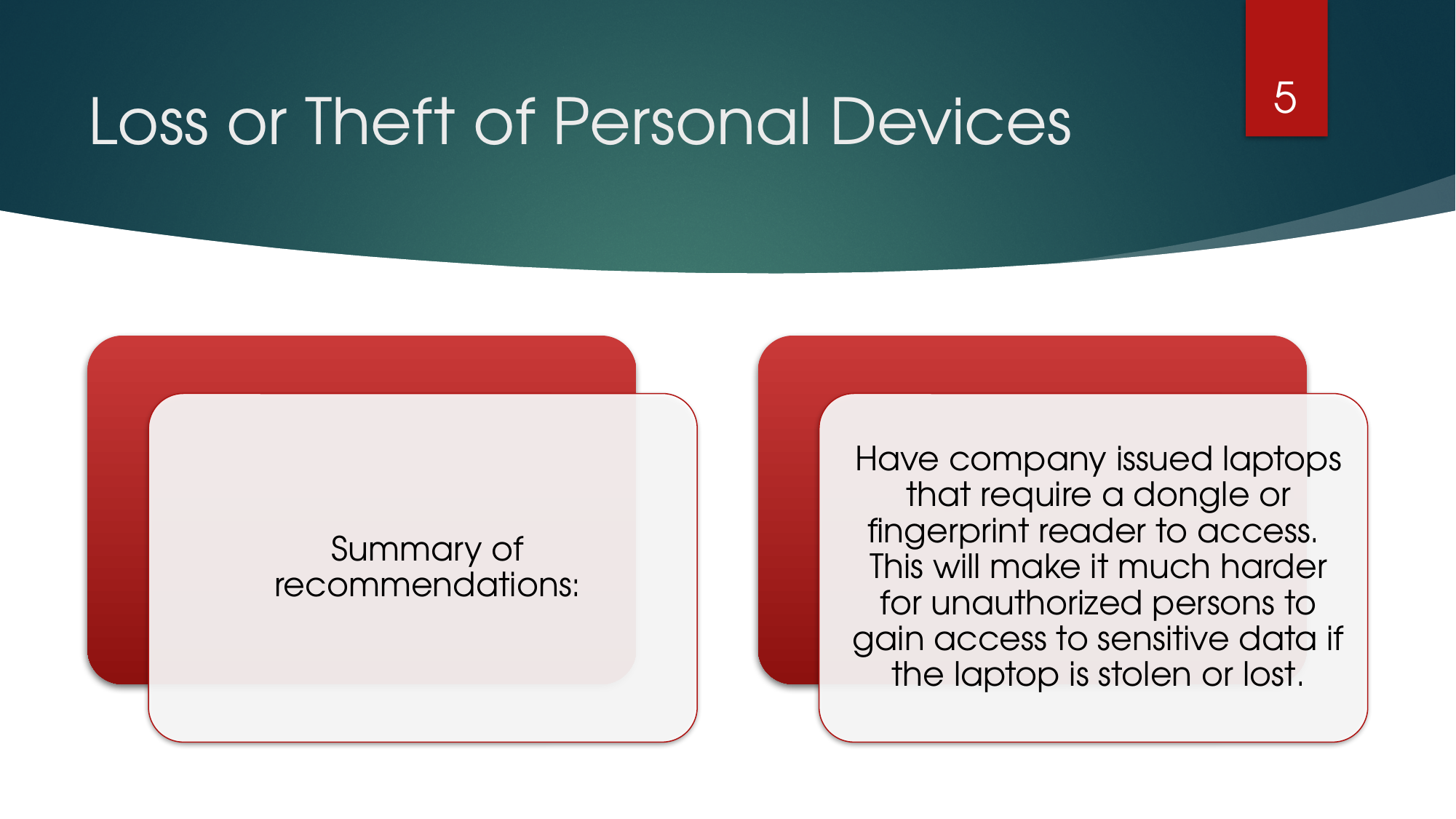

5
# Loss or Theft of Personal Devices

Summary of recommendations:
Have company issued laptops that require a dongle or fingerprint reader to access.  This will make it much harder for unauthorized persons to gain access to sensitive data if the laptop is stolen or lost.